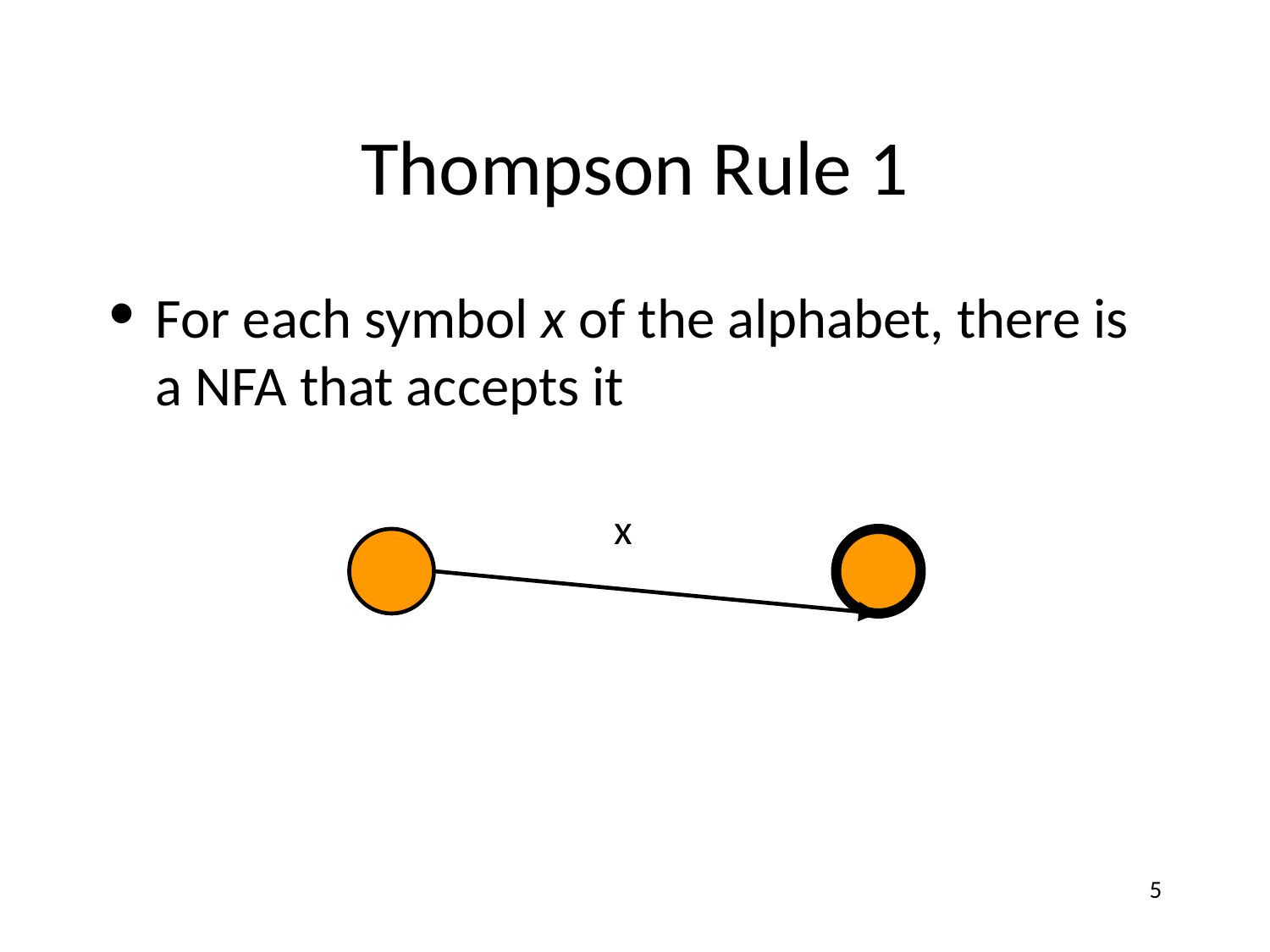

# Thompson Rule 1
For each symbol x of the alphabet, there is a NFA that accepts it
x

5